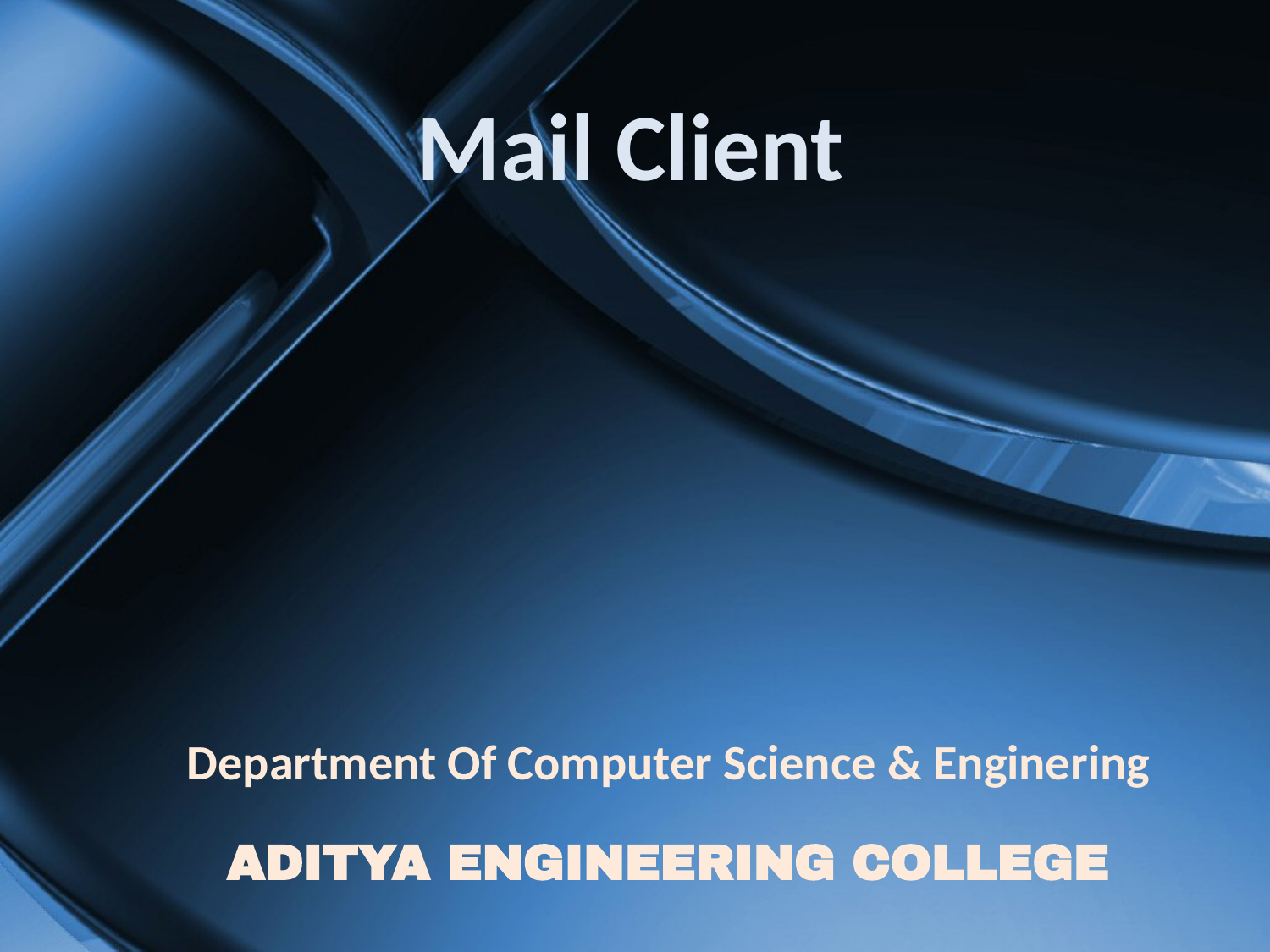

Mail Client
Department Of Computer Science & Enginering
ADITYA ENGINEERING COLLEGE